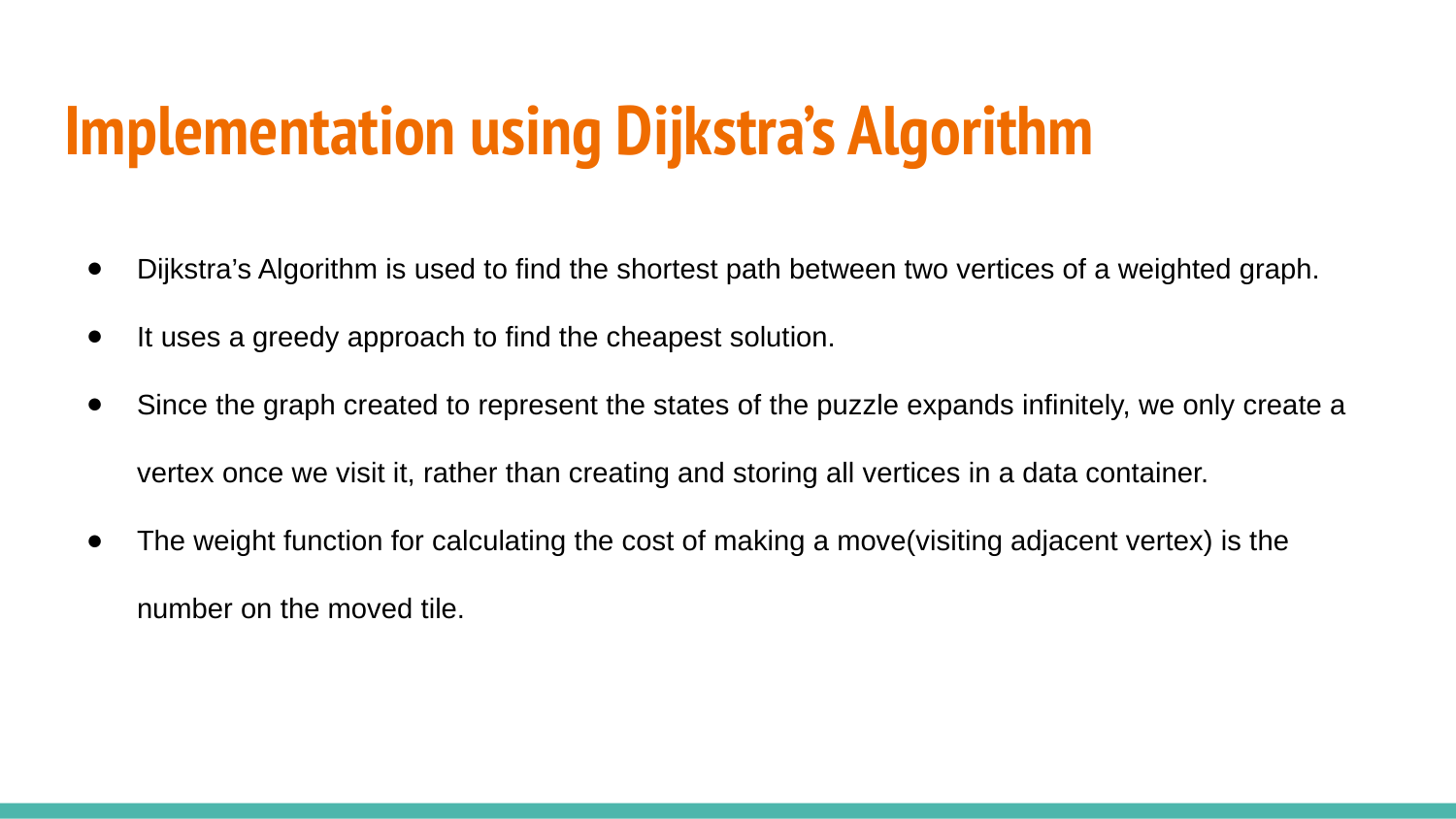

# Implementation using Dijkstra’s Algorithm
Dijkstra’s Algorithm is used to find the shortest path between two vertices of a weighted graph.
It uses a greedy approach to find the cheapest solution.
Since the graph created to represent the states of the puzzle expands infinitely, we only create a vertex once we visit it, rather than creating and storing all vertices in a data container.
The weight function for calculating the cost of making a move(visiting adjacent vertex) is the number on the moved tile.